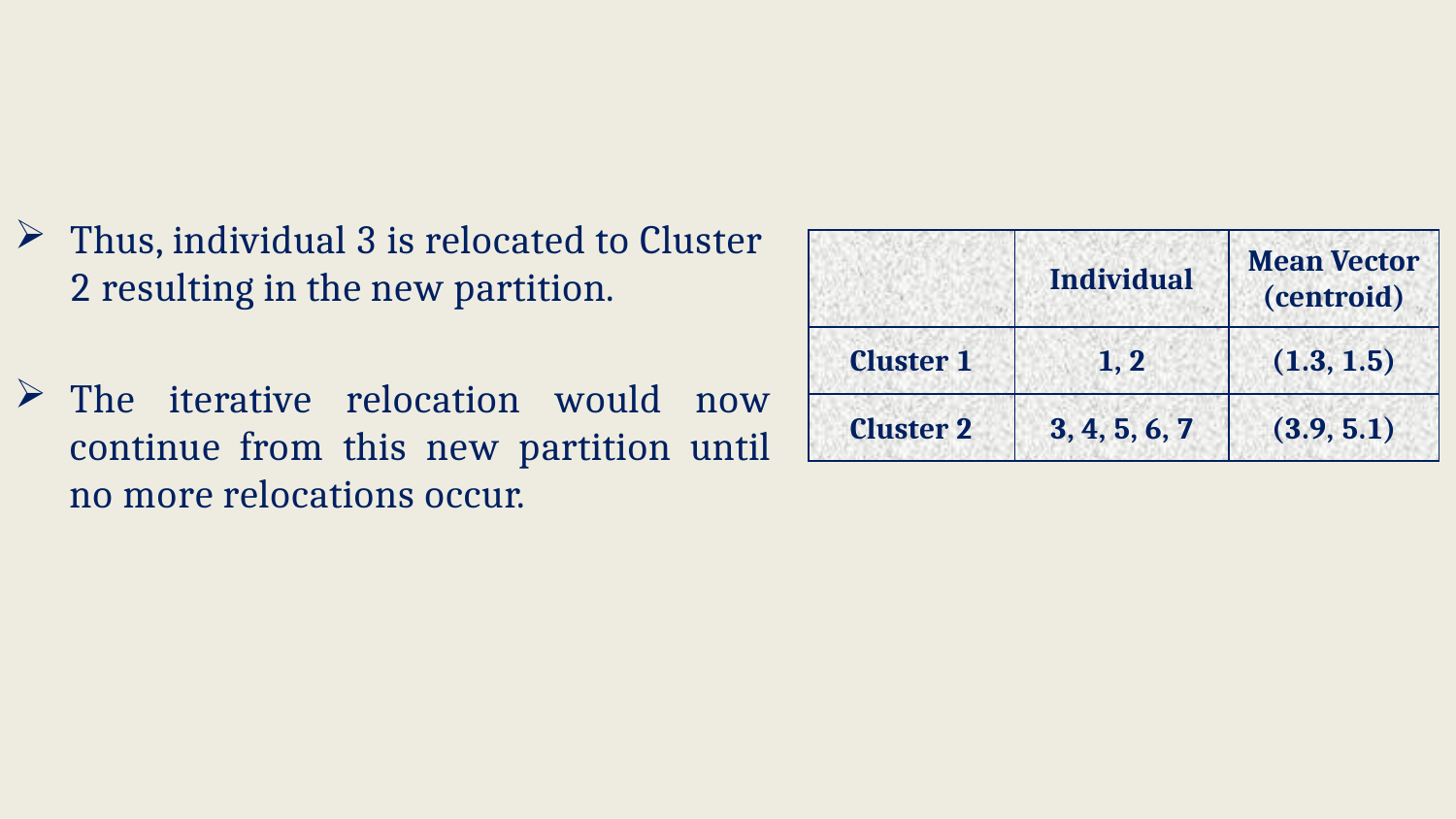

Thus, individual 3 is relocated to Cluster 2 resulting in the new partition.

The iterative relocation would now continue from this new partition until no more relocations occur.
|  | Individual | Mean Vector (centroid) |
| --- | --- | --- |
| Cluster 1 | 1, 2 | (1.3, 1.5) |
| Cluster 2 | 3, 4, 5, 6, 7 | (3.9, 5.1) |